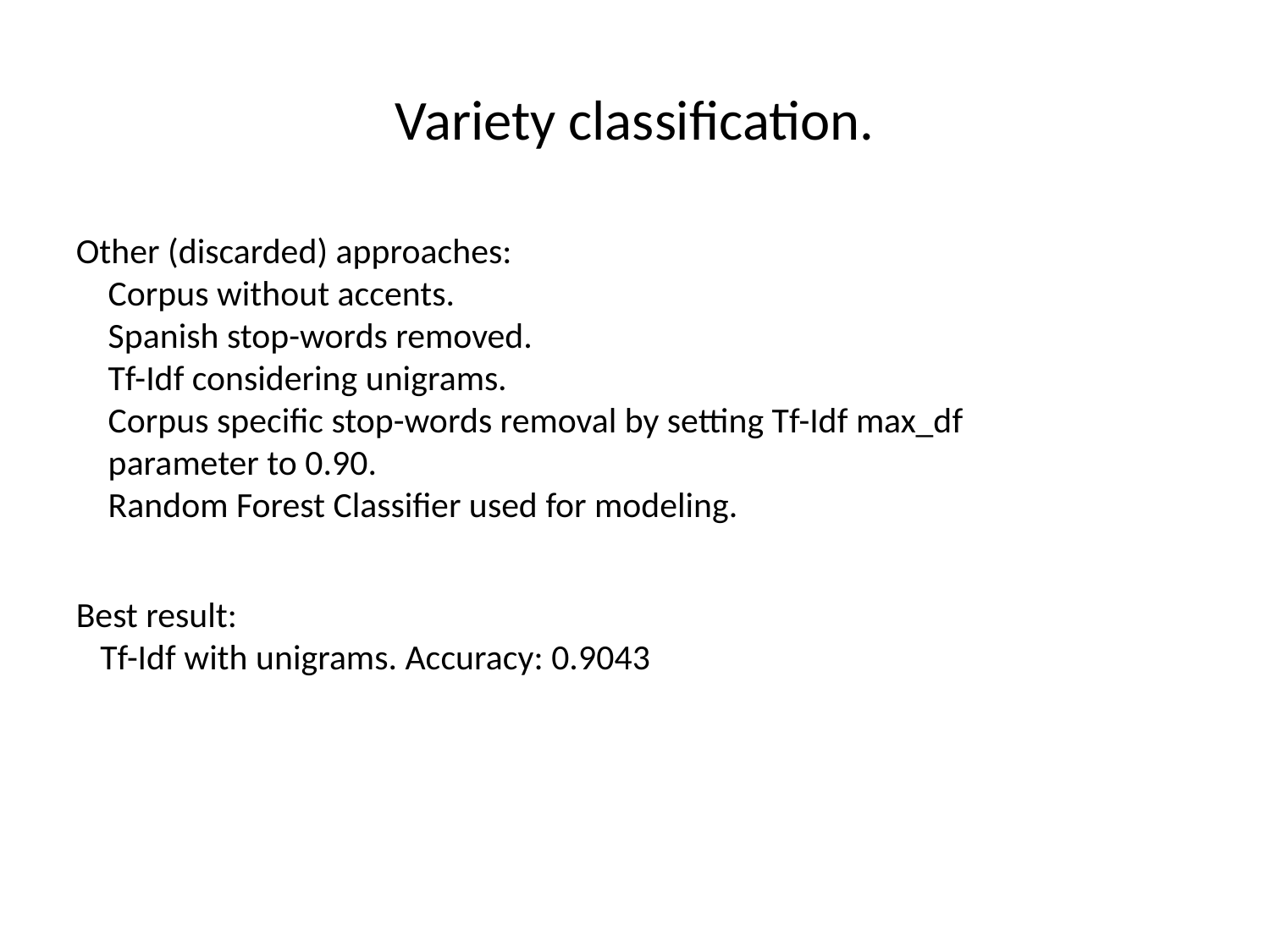

Variety classification.
Other (discarded) approaches:
    Corpus without accents.
    Spanish stop-words removed.
    Tf-Idf considering unigrams.
    Corpus specific stop-words removal by setting Tf-Idf max_df
    parameter to 0.90.
    Random Forest Classifier used for modeling.

Best result:
   Tf-Idf with unigrams. Accuracy: 0.9043